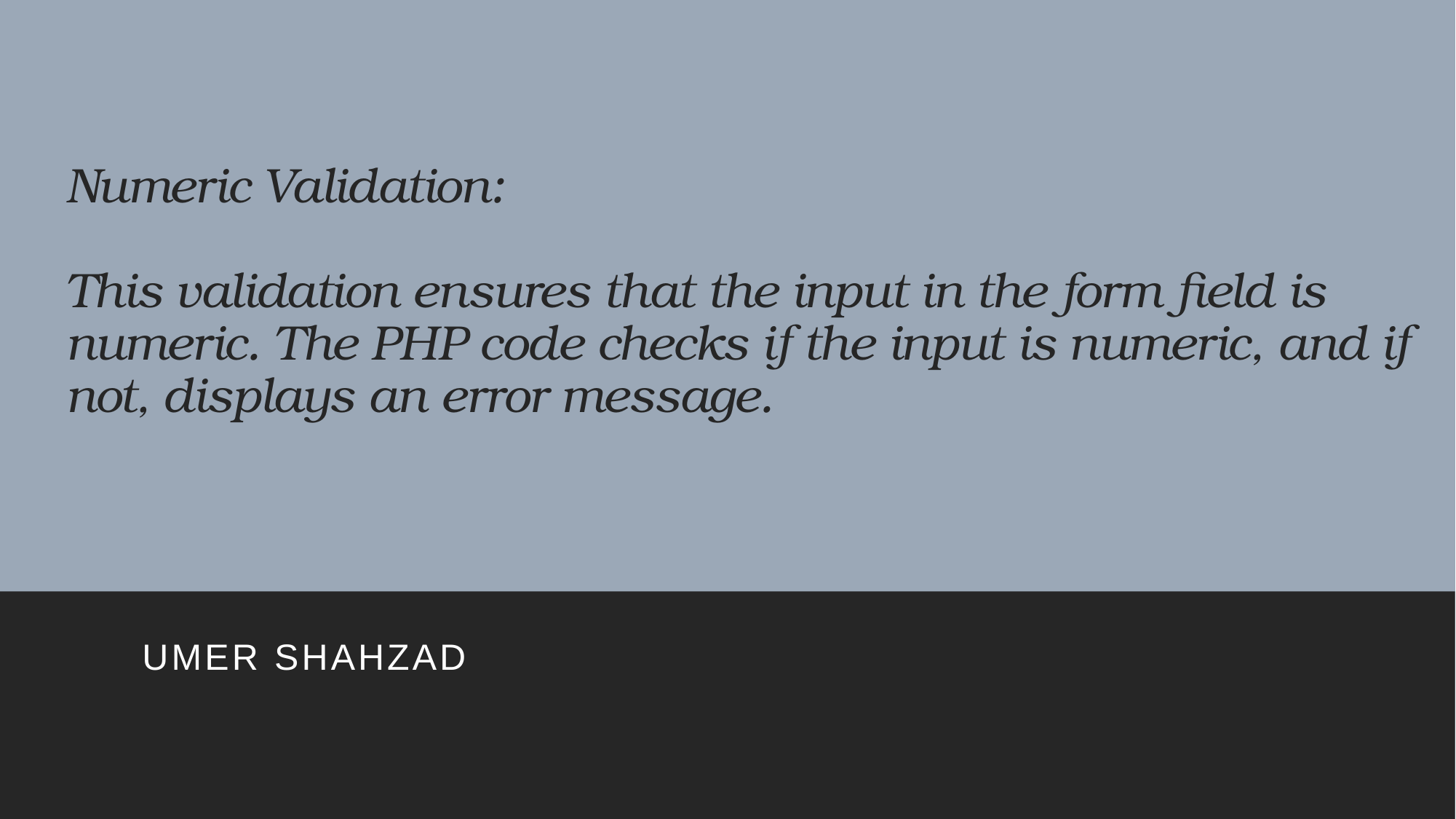

# Numeric Validation: This validation ensures that the input in the form field is numeric. The PHP code checks if the input is numeric, and if not, displays an error message.

Umer Shahzad